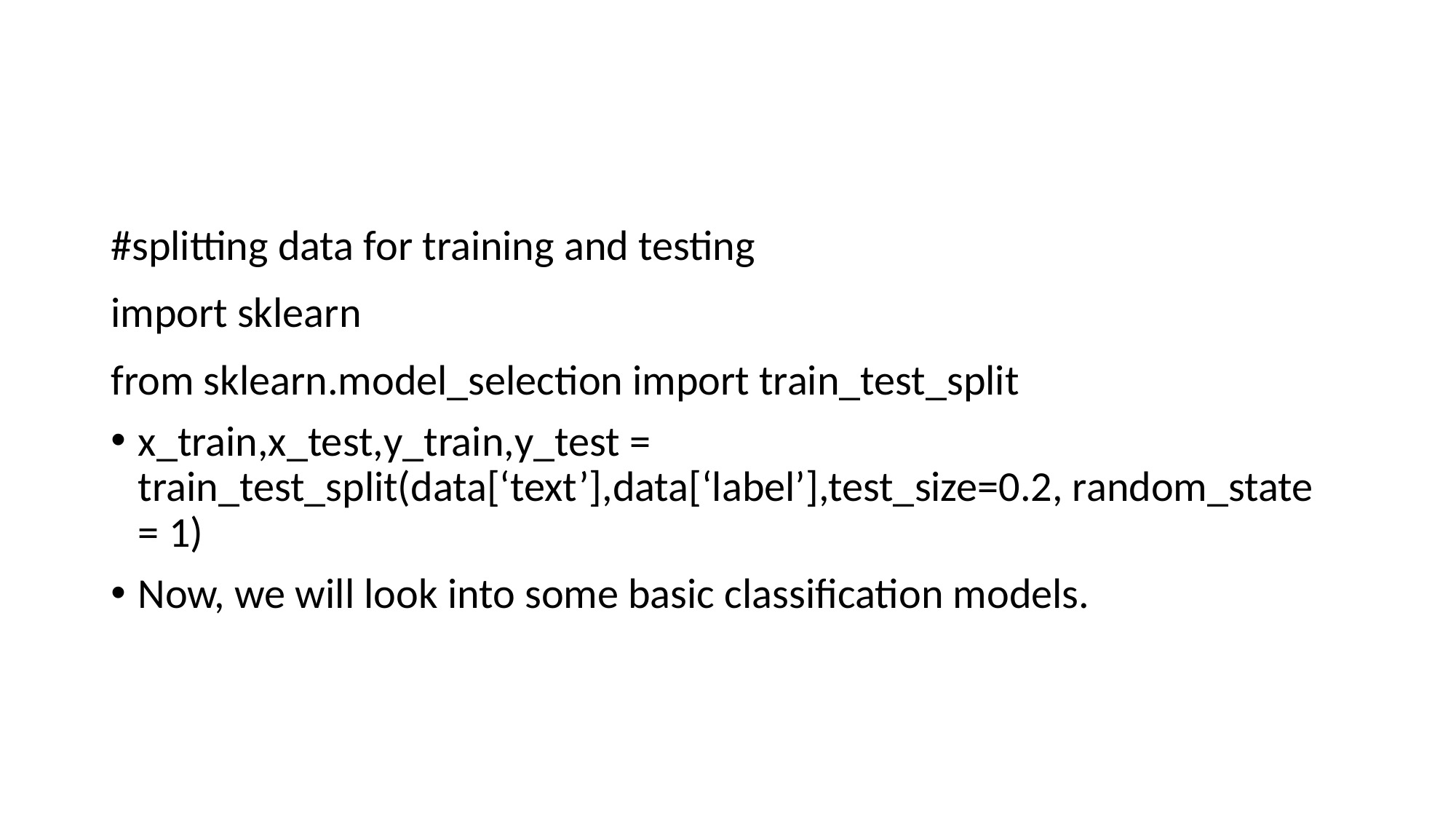

#
#splitting data for training and testing
import sklearn
from sklearn.model_selection import train_test_split
x_train,x_test,y_train,y_test = train_test_split(data[‘text’],data[‘label’],test_size=0.2, random_state = 1)
Now, we will look into some basic classification models.